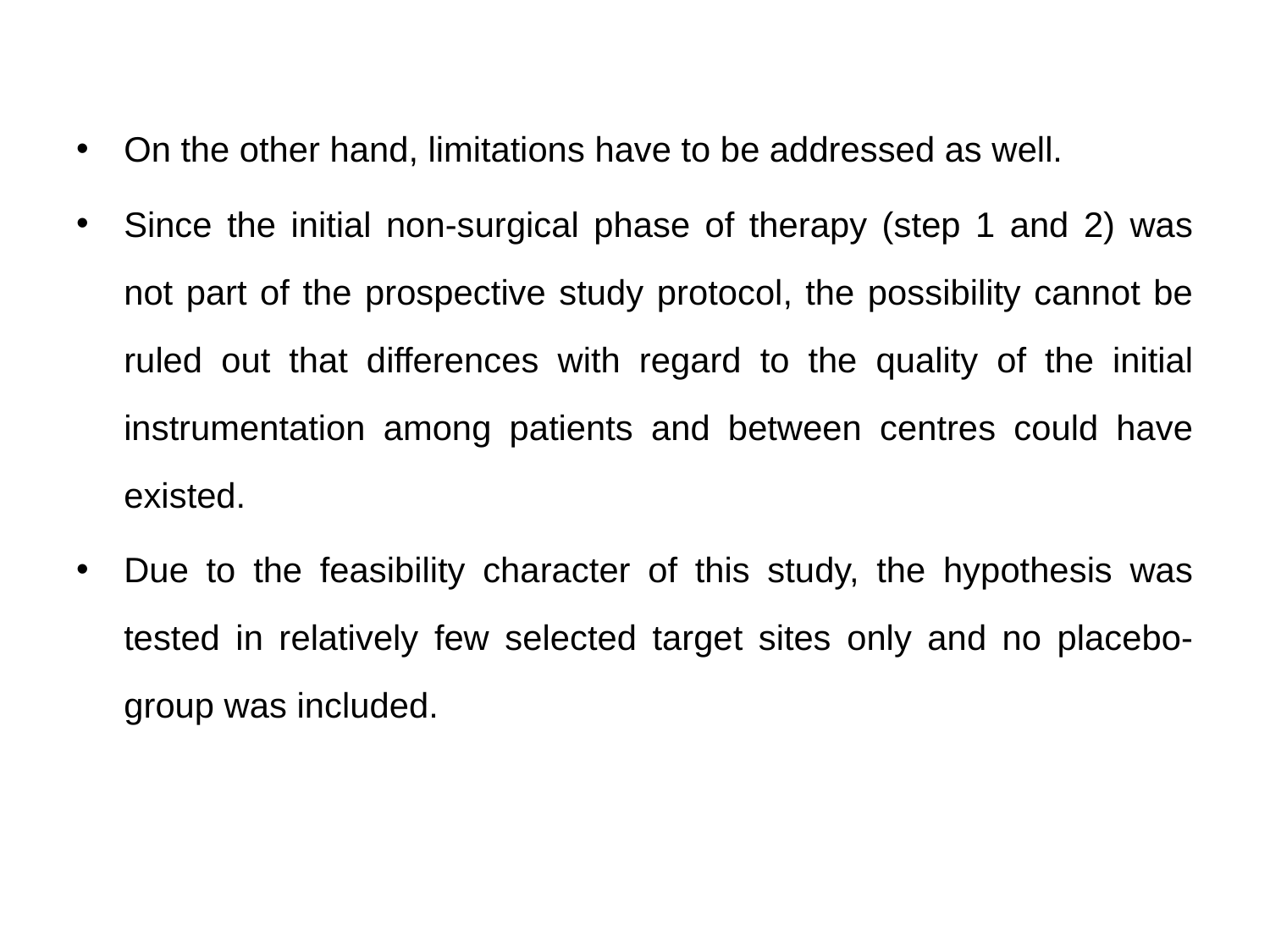

On the other hand, limitations have to be addressed as well.
Since the initial non-surgical phase of therapy (step 1 and 2) was not part of the prospective study protocol, the possibility cannot be ruled out that differences with regard to the quality of the initial instrumentation among patients and between centres could have existed.
Due to the feasibility character of this study, the hypothesis was tested in relatively few selected target sites only and no placebo-group was included.